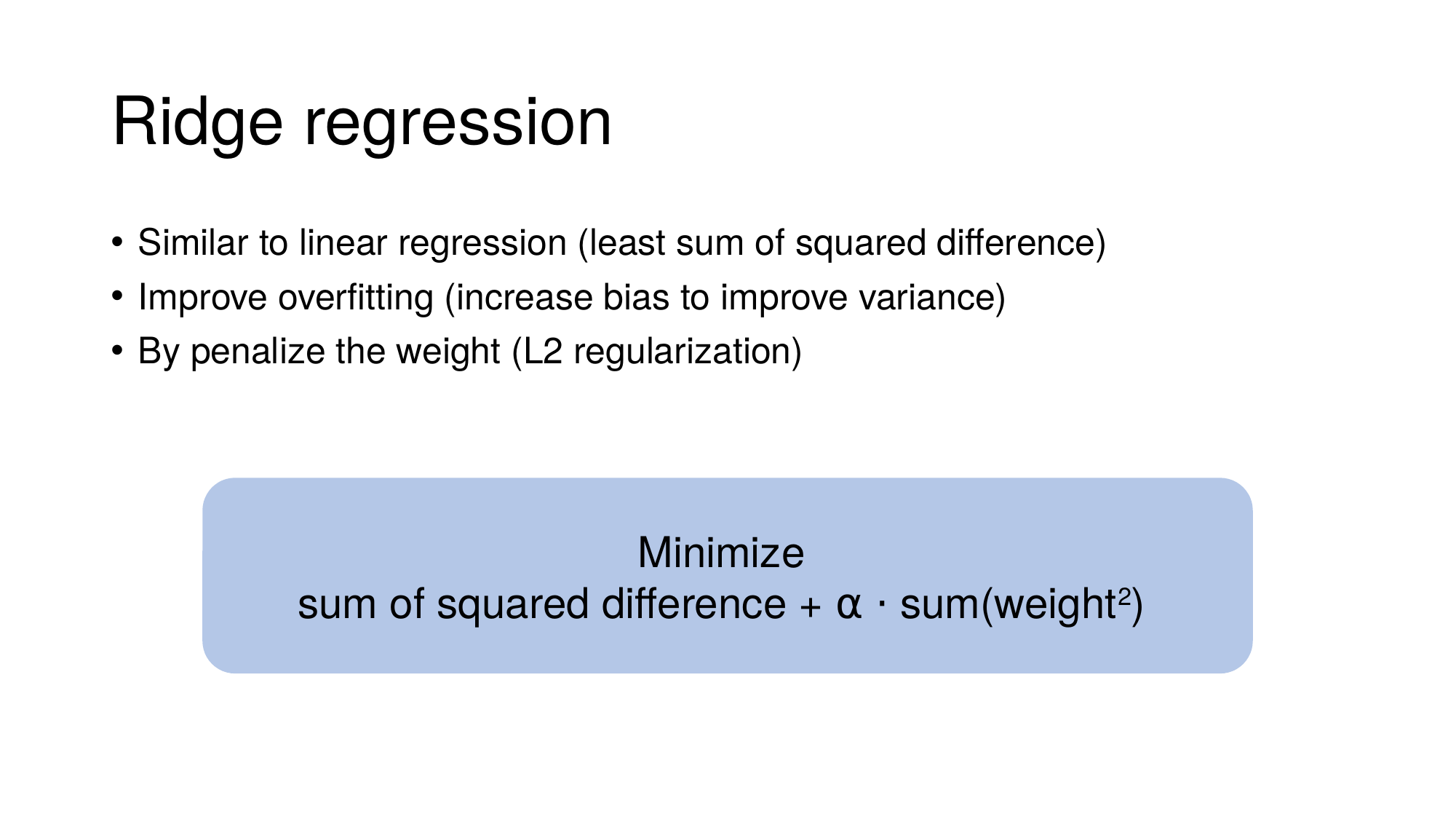

# Ridge regression
Similar to linear regression (least sum of squared difference)
Improve overfitting (increase bias to improve variance)
By penalize the weight (L2 regularization)
Minimize
sum of squared difference + ⍺ ⋅ sum(weight2)